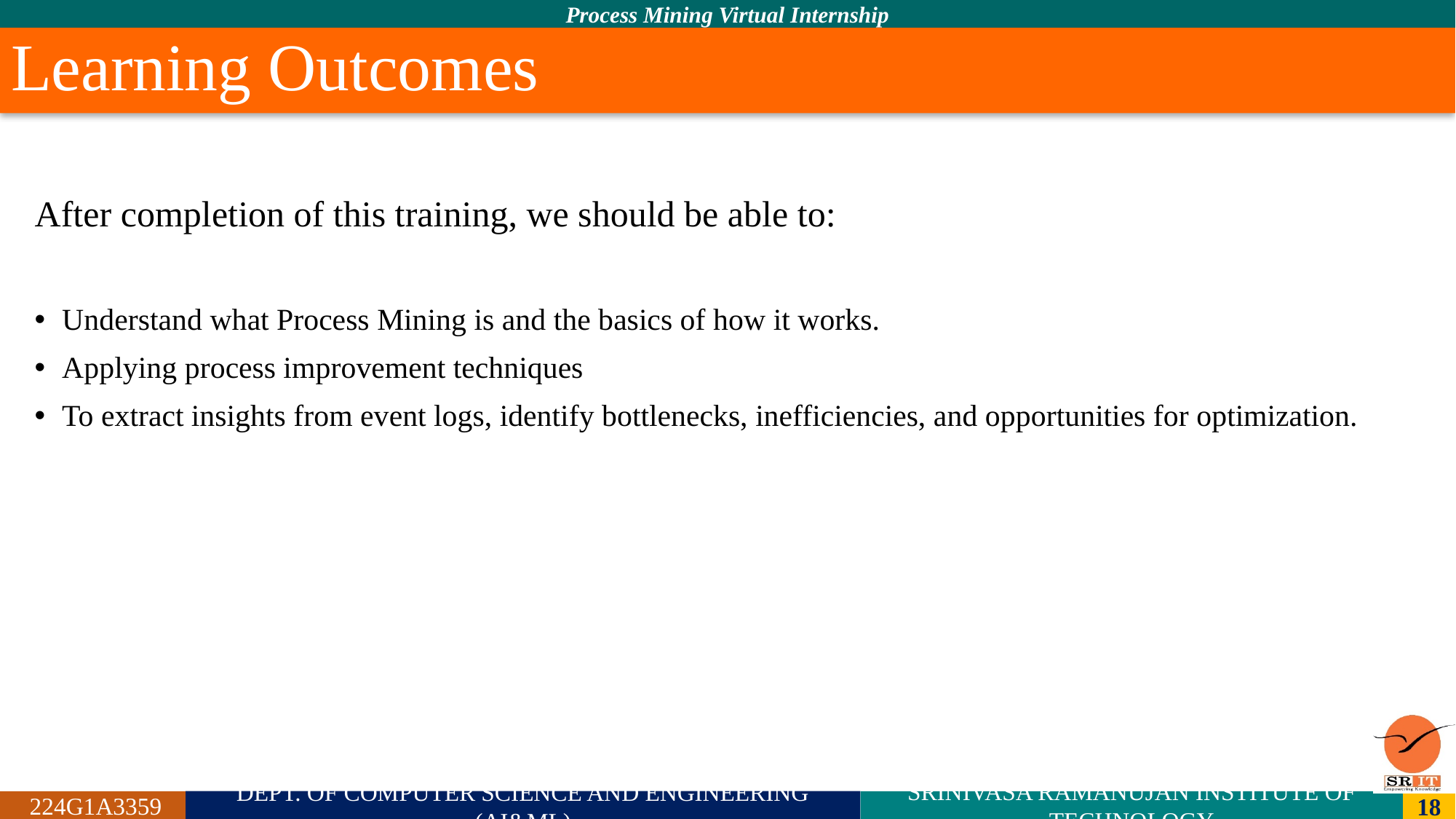

# Learning Outcomes

After completion of this training, we should be able to:

Understand what Process Mining is and the basics of how it works.
Applying process improvement techniques
To extract insights from event logs, identify bottlenecks, inefficiencies, and opportunities for optimization.